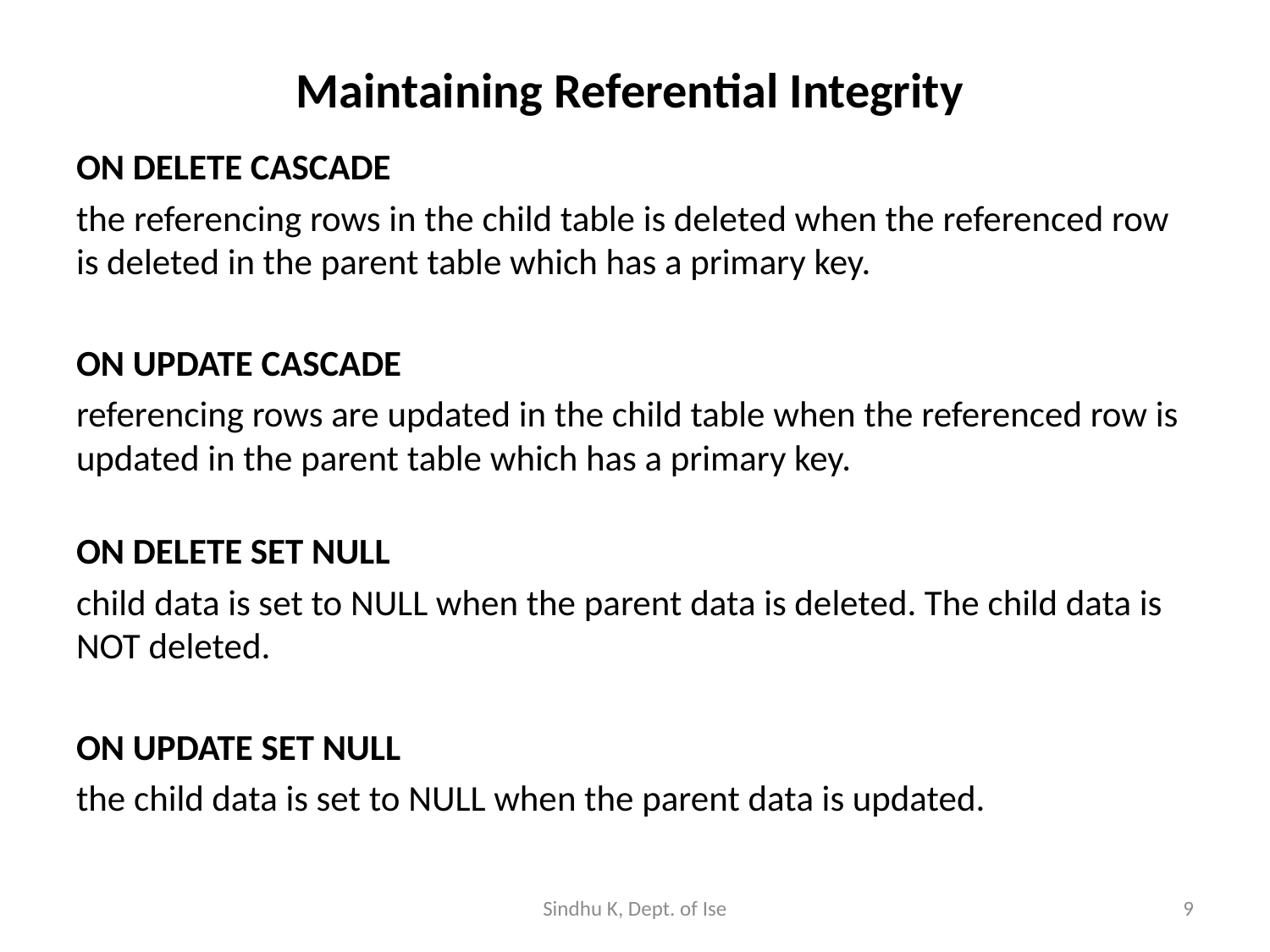

# Maintaining Referential Integrity
ON DELETE CASCADE
the referencing rows in the child table is deleted when the referenced row is deleted in the parent table which has a primary key.

ON UPDATE CASCADE
referencing rows are updated in the child table when the referenced row is updated in the parent table which has a primary key.

ON DELETE SET NULL
child data is set to NULL when the parent data is deleted. The child data is NOT deleted.

ON UPDATE SET NULL
the child data is set to NULL when the parent data is updated.
Sindhu K, Dept. of Ise
9